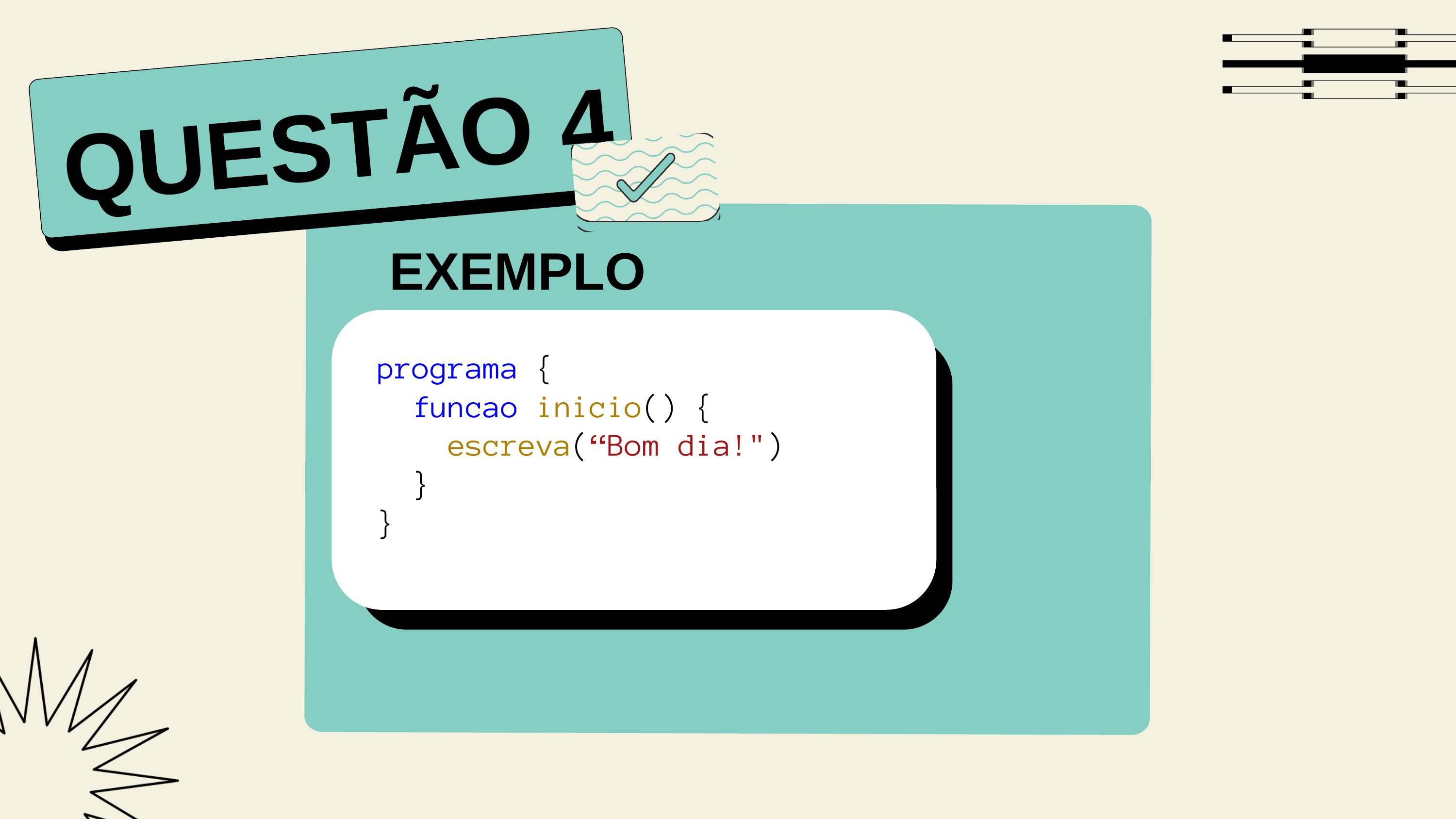

QUESTÃO 4

EXEMPLO

programa {
  funcao inicio() {
    escreva(“Bom dia!")
  }
}